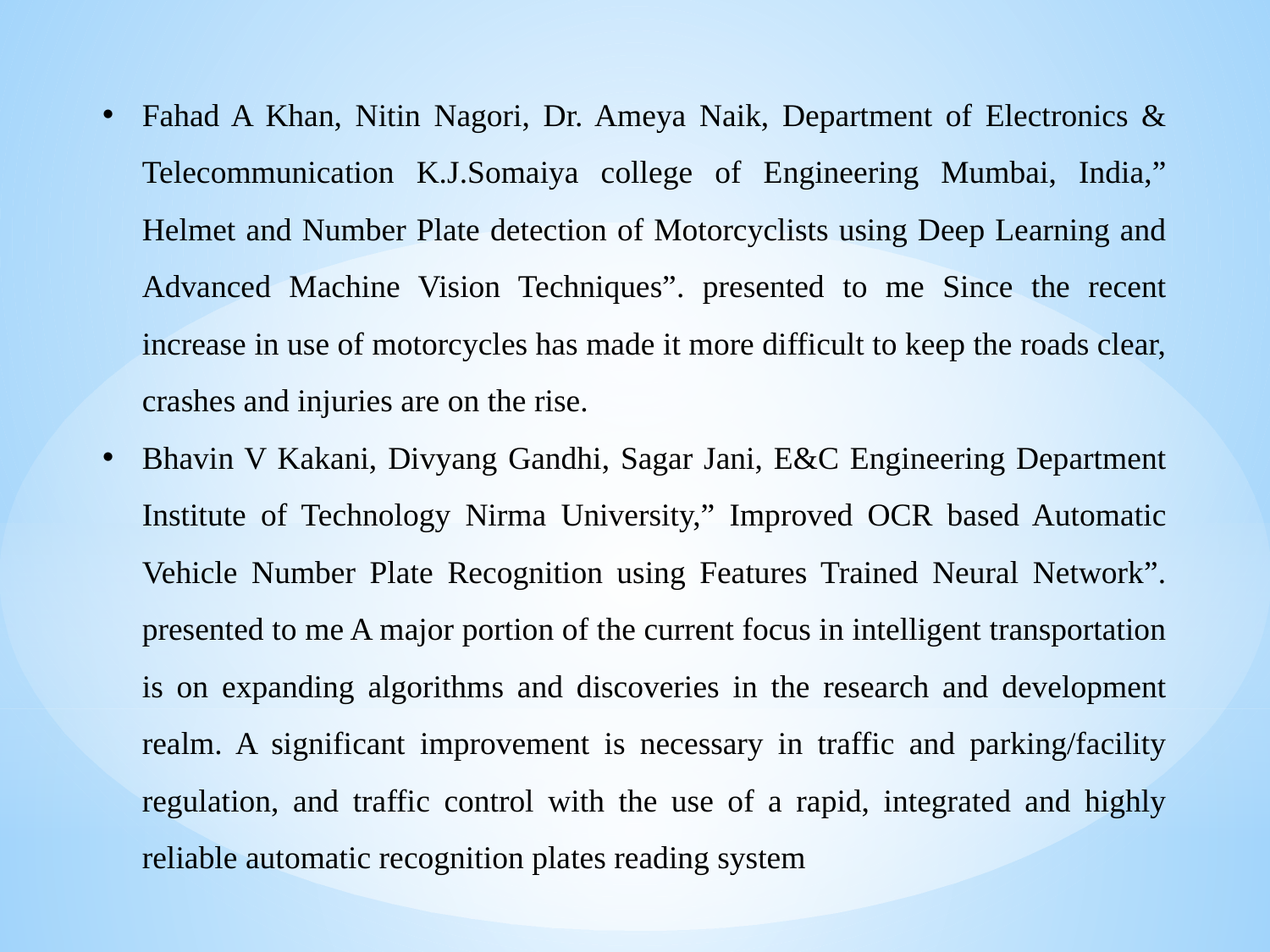

Fahad A Khan, Nitin Nagori, Dr. Ameya Naik, Department of Electronics & Telecommunication K.J.Somaiya college of Engineering Mumbai, India,” Helmet and Number Plate detection of Motorcyclists using Deep Learning and Advanced Machine Vision Techniques”. presented to me Since the recent increase in use of motorcycles has made it more difficult to keep the roads clear, crashes and injuries are on the rise.
Bhavin V Kakani, Divyang Gandhi, Sagar Jani, E&C Engineering Department Institute of Technology Nirma University,” Improved OCR based Automatic Vehicle Number Plate Recognition using Features Trained Neural Network”. presented to me A major portion of the current focus in intelligent transportation is on expanding algorithms and discoveries in the research and development realm. A significant improvement is necessary in traffic and parking/facility regulation, and traffic control with the use of a rapid, integrated and highly reliable automatic recognition plates reading system